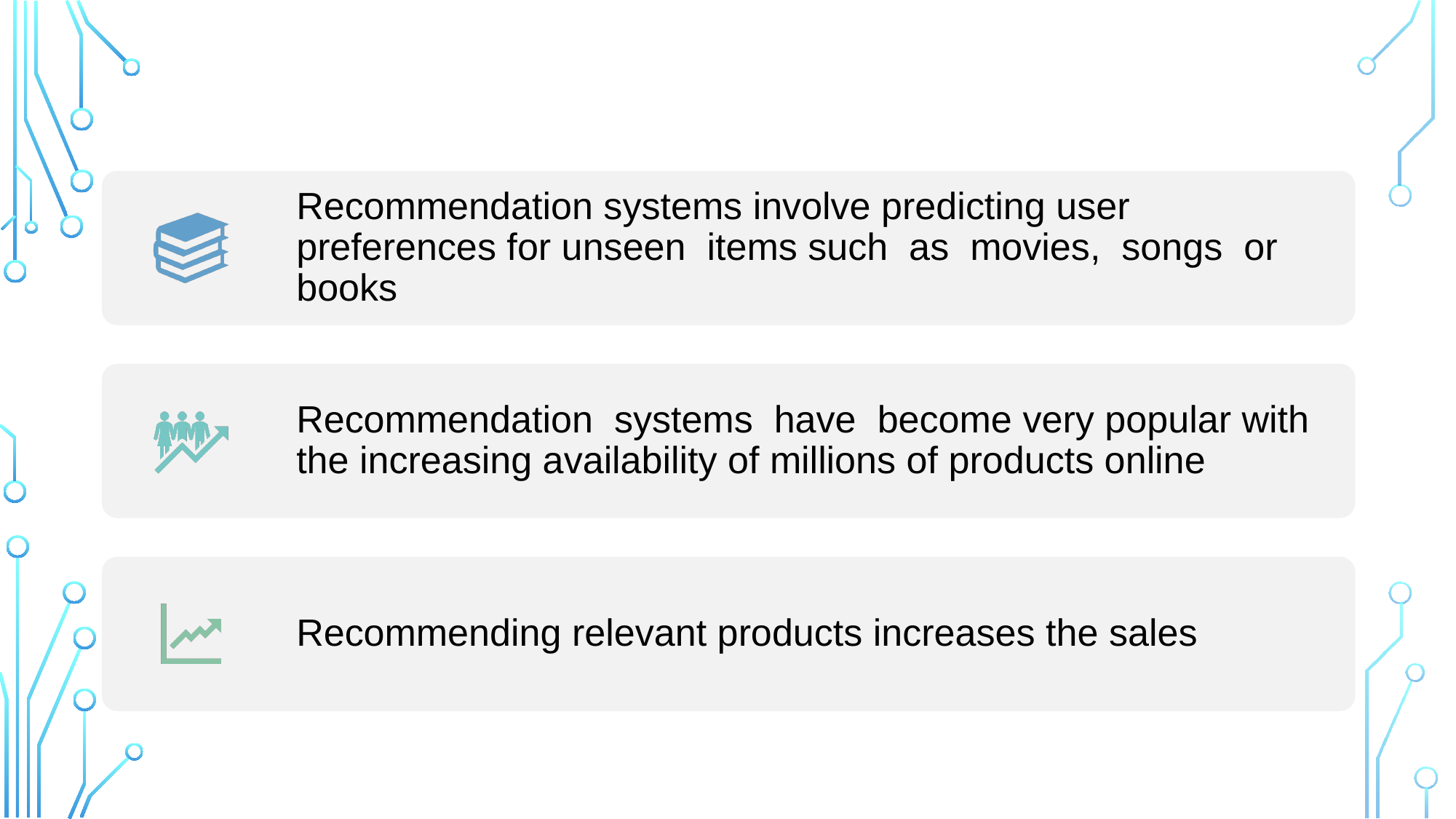

# .
Recommendation systems involve predicting user preferences for unseen  items such  as  movies,  songs  or  books
Recommendation  systems  have  become very popular with the increasing availability of millions of products online
Recommending relevant products increases the sales